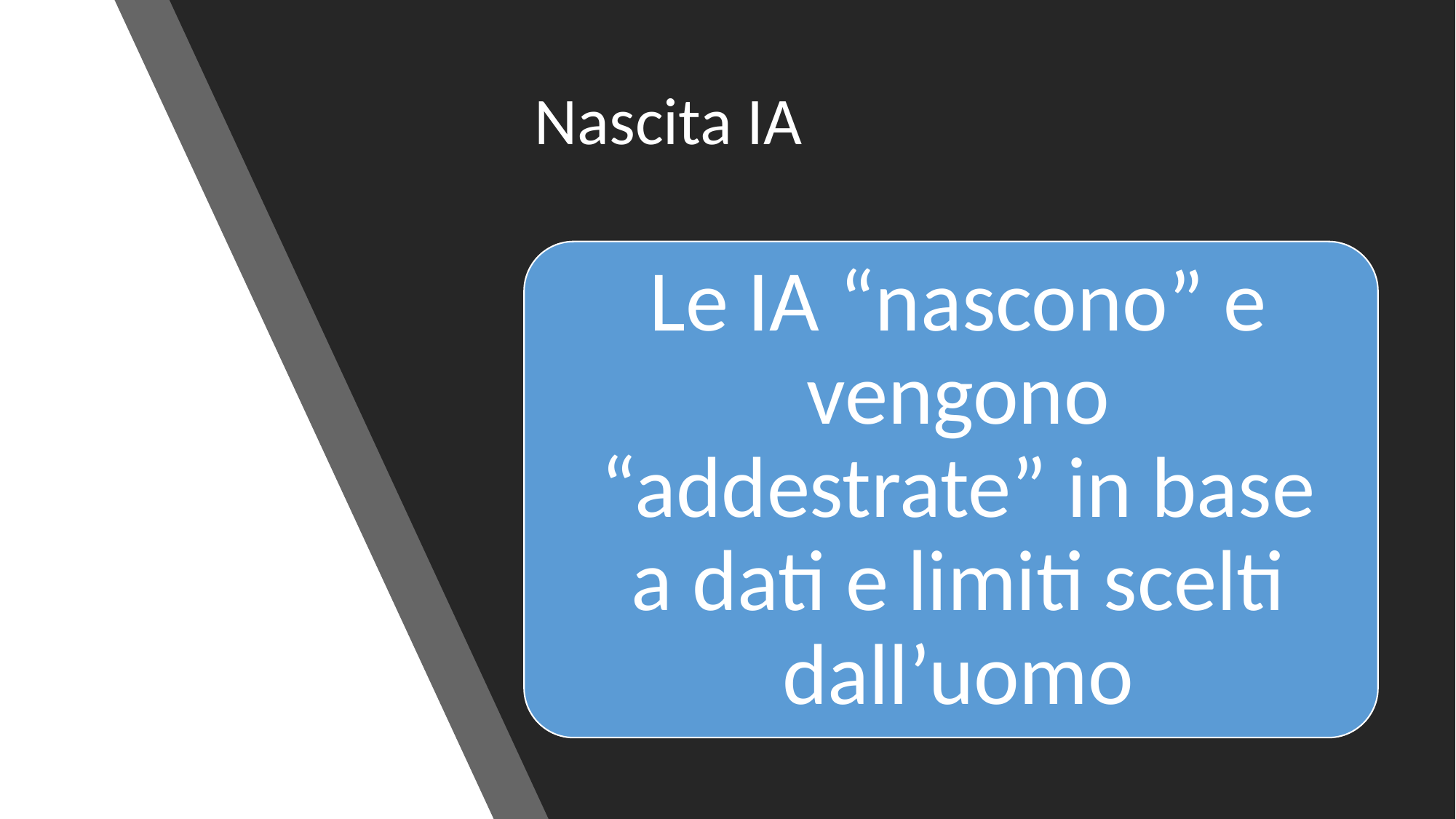

# Nascita IA
Le IA “nascono” e vengono “addestrate” in base a dati e limiti scelti dall’uomo